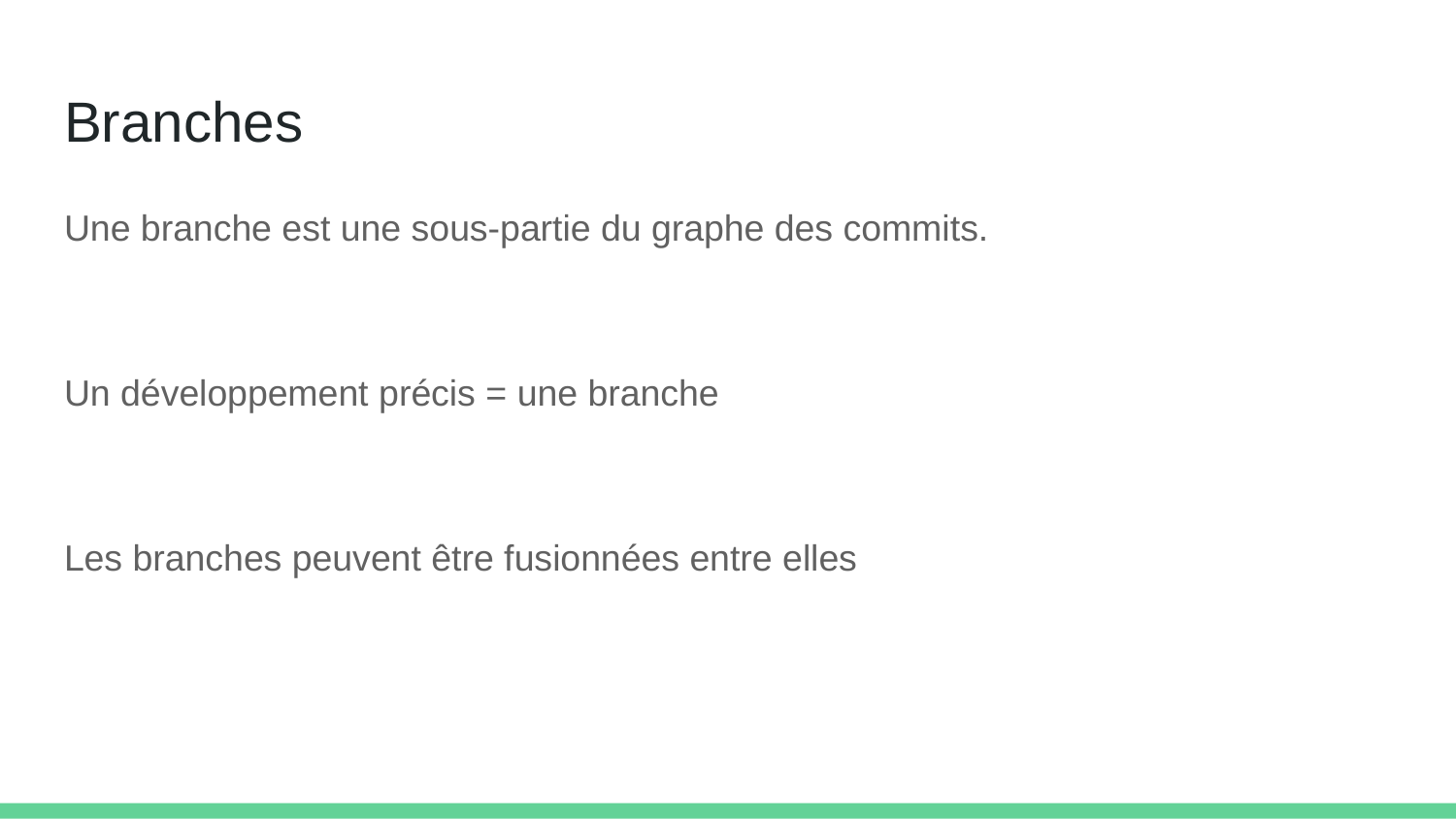

# Branches
Une branche est une sous-partie du graphe des commits.

Un développement précis = une branche

Les branches peuvent être fusionnées entre elles